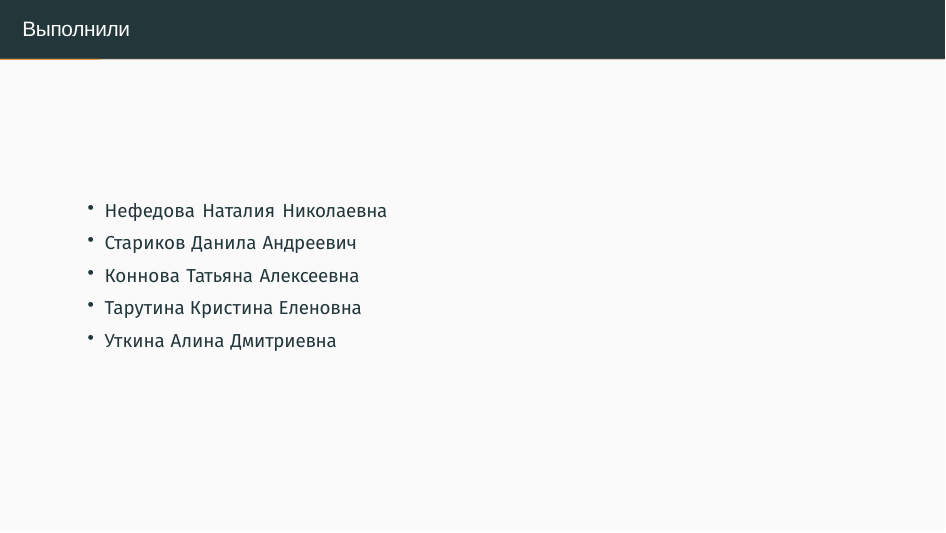

# Выполнили

Нефедова Наталия Николаевна
Стариков Данила Андреевич
Коннова Татьяна Алексеевна
Тарутина Кристина Еленовна
Уткина Алина Дмитриевна